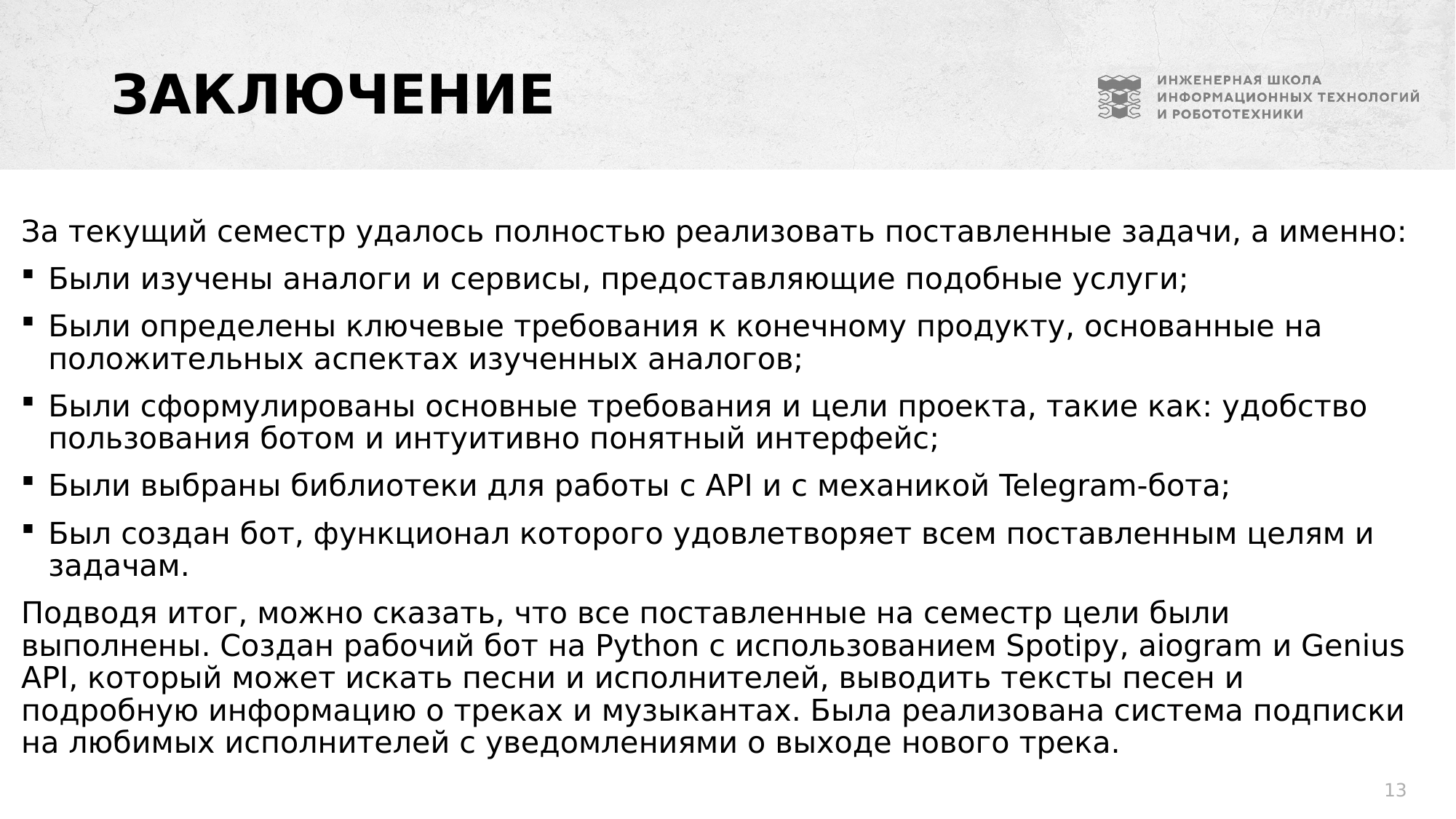

# Заключение
За текущий семестр удалось полностью реализовать поставленные задачи, а именно:
Были изучены аналоги и сервисы, предоставляющие подобные услуги;
Были определены ключевые требования к конечному продукту, основанные на положительных аспектах изученных аналогов;
Были сформулированы основные требования и цели проекта, такие как: удобство пользования ботом и интуитивно понятный интерфейс;
Были выбраны библиотеки для работы с API и с механикой Telegram-бота;
Был создан бот, функционал которого удовлетворяет всем поставленным целям и задачам.
Подводя итог, можно сказать, что все поставленные на семестр цели были выполнены. Создан рабочий бот на Python с использованием Spotipy, aiogram и Genius API, который может искать песни и исполнителей, выводить тексты песен и подробную информацию о треках и музыкантах. Была реализована система подписки на любимых исполнителей с уведомлениями о выходе нового трека.

13